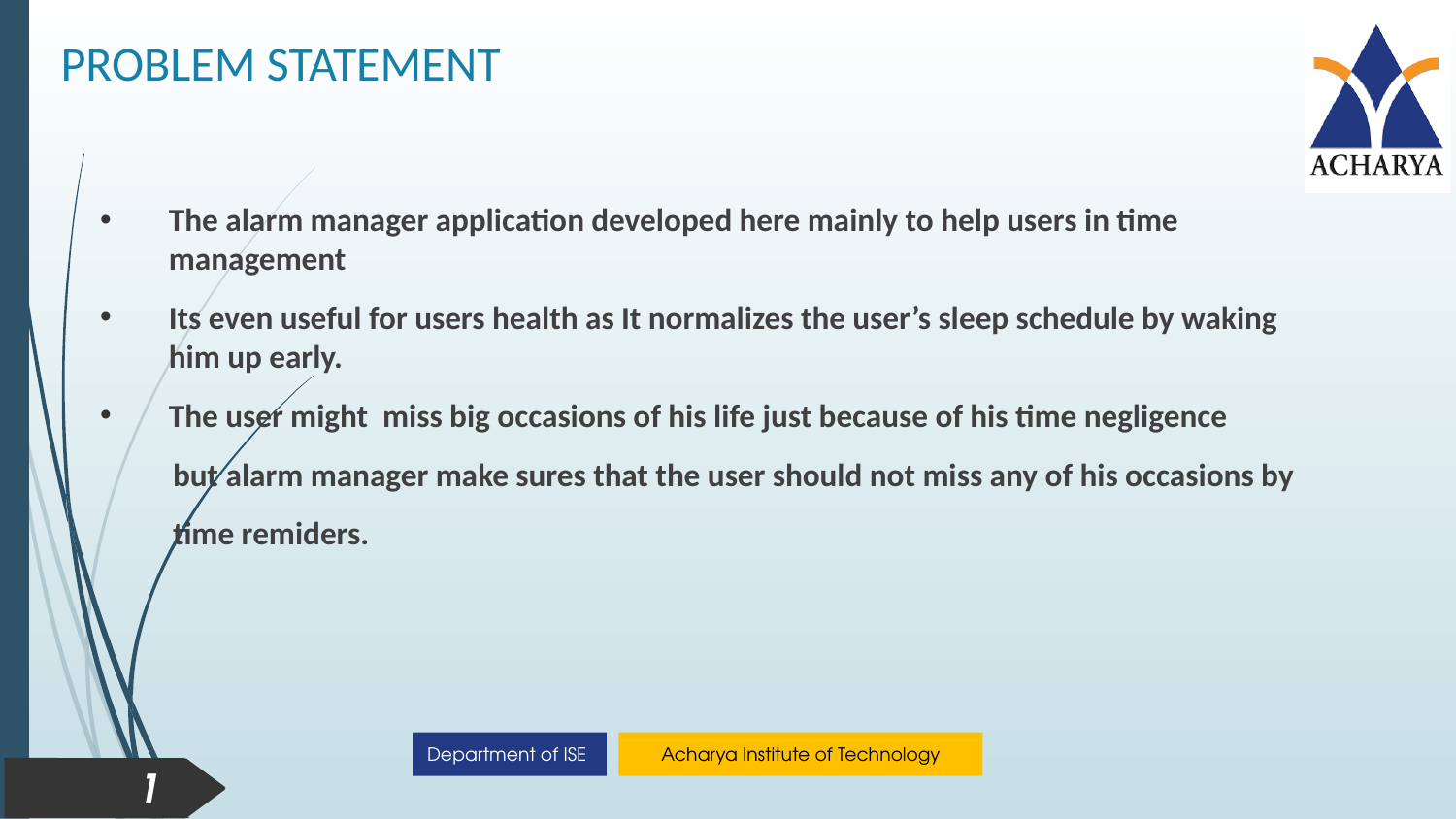

# PROBLEM STATEMENT
The alarm manager application developed here mainly to help users in time management
Its even useful for users health as It normalizes the user’s sleep schedule by waking him up early.
The user might  miss big occasions of his life just because of his time negligence
          but alarm manager make sures that the user should not miss any of his occasions by
          time remiders.

1